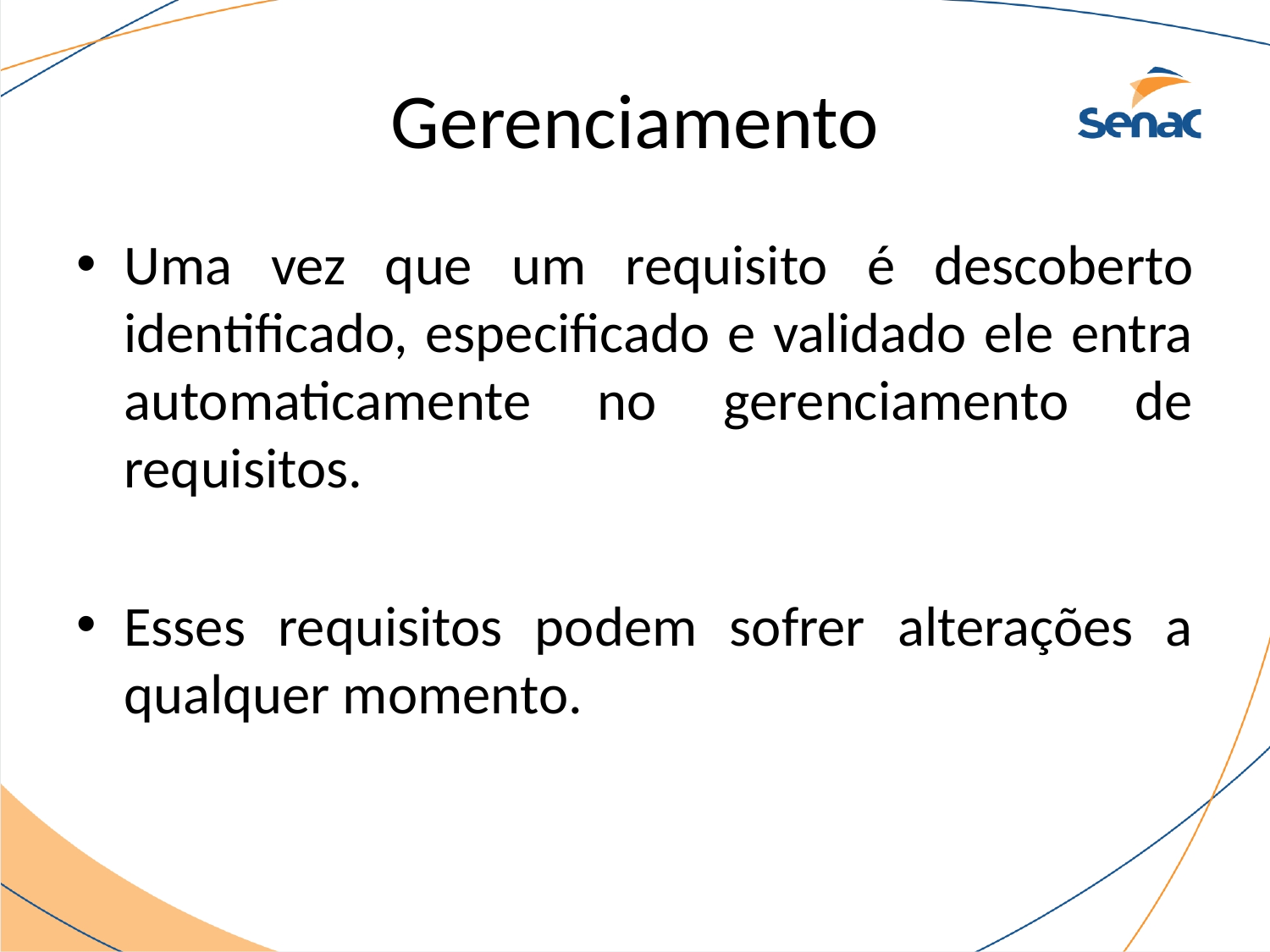

# Gerenciamento
Uma vez que um requisito é descoberto identificado, especificado e validado ele entra automaticamente no gerenciamento de requisitos.

Esses requisitos podem sofrer alterações a qualquer momento.